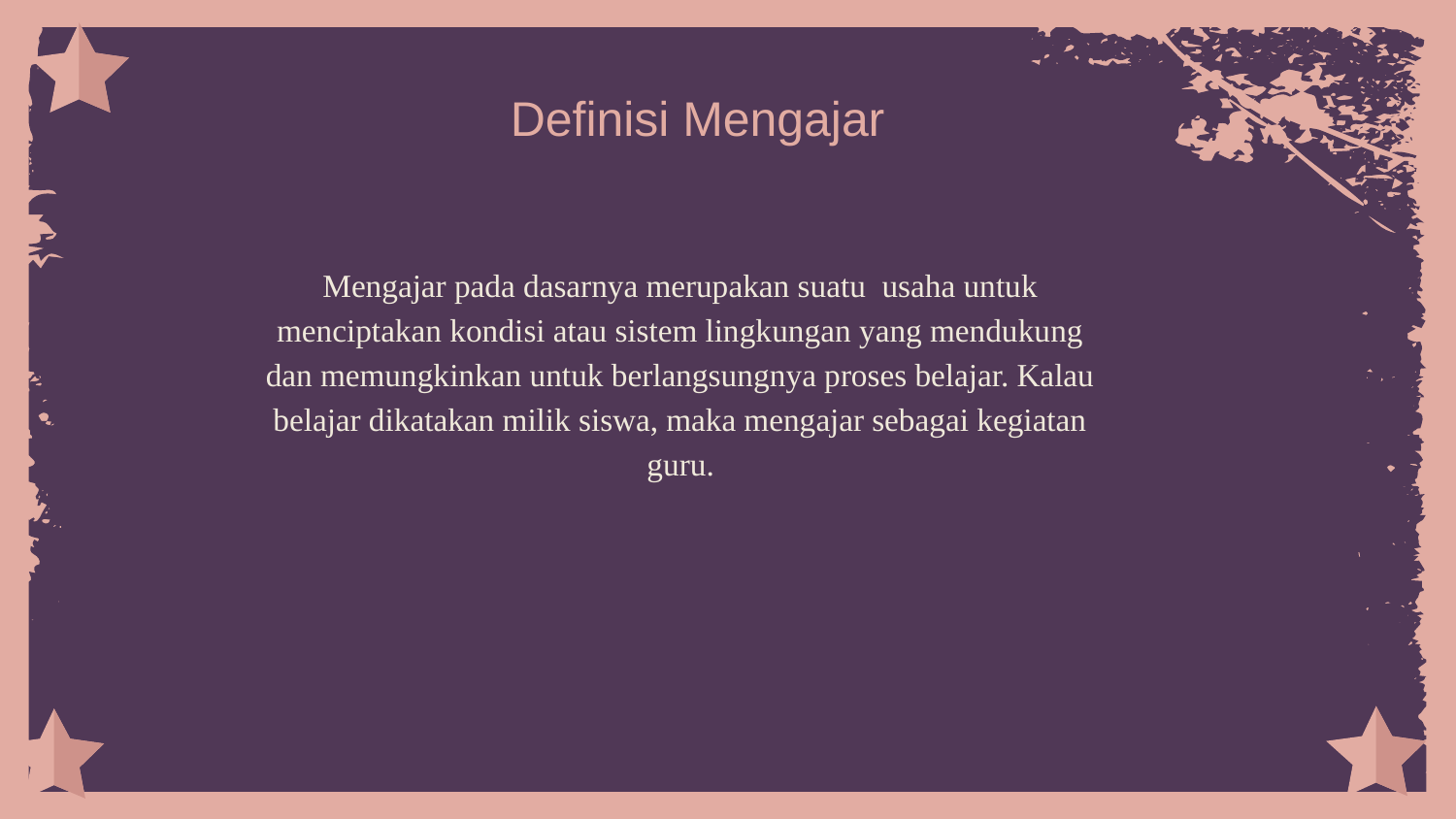

# Definisi Mengajar
Mengajar pada dasarnya merupakan suatu  usaha untuk menciptakan kondisi atau sistem lingkungan yang mendukung dan memungkinkan untuk berlangsungnya proses belajar. Kalau belajar dikatakan milik siswa, maka mengajar sebagai kegiatan guru.